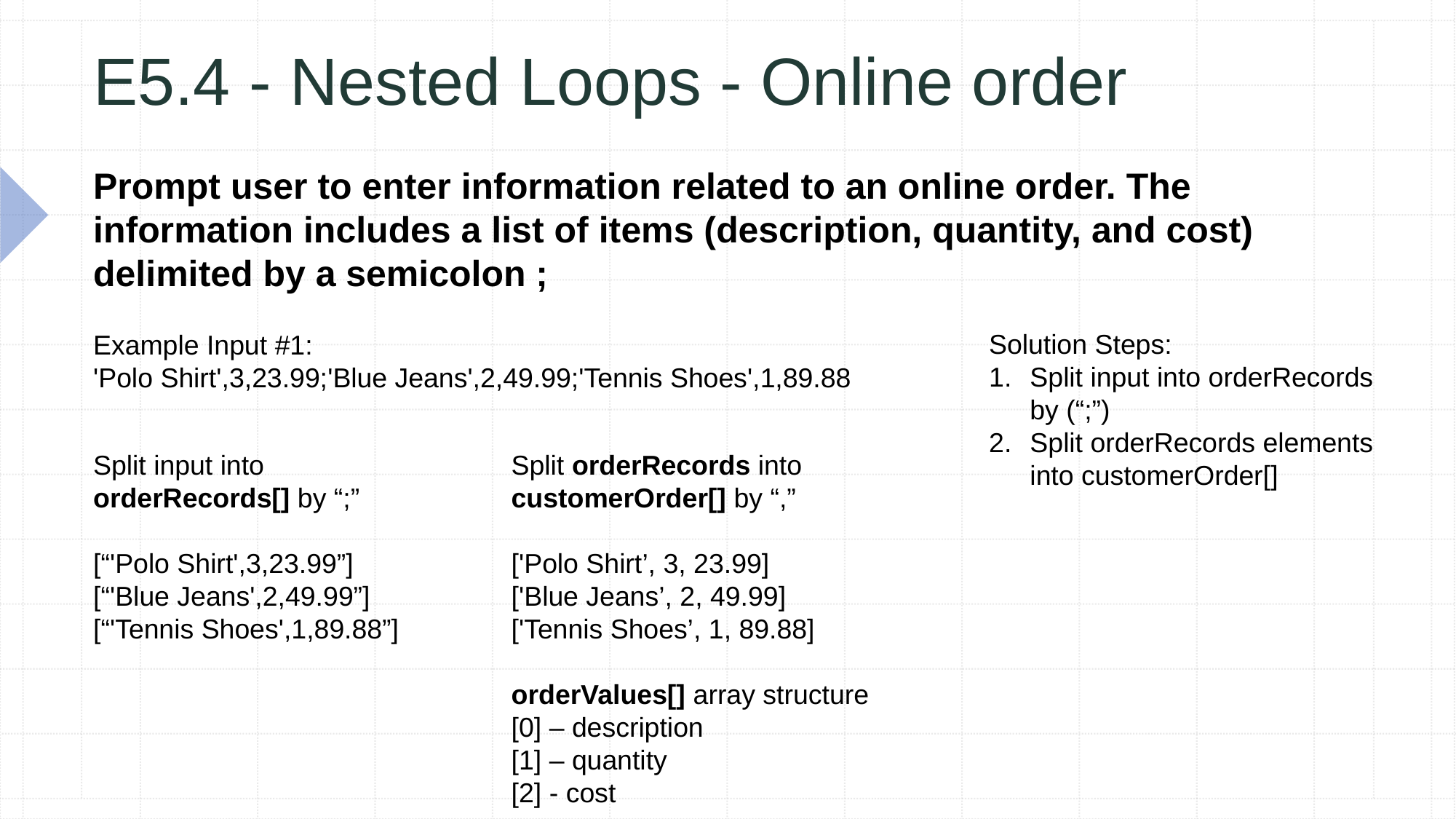

# E5.4 - Nested Loops - Online order
Prompt user to enter information related to an online order. The information includes a list of items (description, quantity, and cost) delimited by a semicolon ;

Solution Steps:
Split input into orderRecords by (“;”)
Split orderRecords elements into customerOrder[]
Example Input #1:
'Polo Shirt',3,23.99;'Blue Jeans',2,49.99;'Tennis Shoes',1,89.88
Split input into orderRecords[] by “;”

[“'Polo Shirt',3,23.99”]
[“'Blue Jeans',2,49.99”]
[“'Tennis Shoes',1,89.88”]
Split orderRecords into customerOrder[] by “,”

['Polo Shirt’, 3, 23.99]
['Blue Jeans’, 2, 49.99]
['Tennis Shoes’, 1, 89.88]

orderValues[] array structure
[0] – description
[1] – quantity
[2] - cost